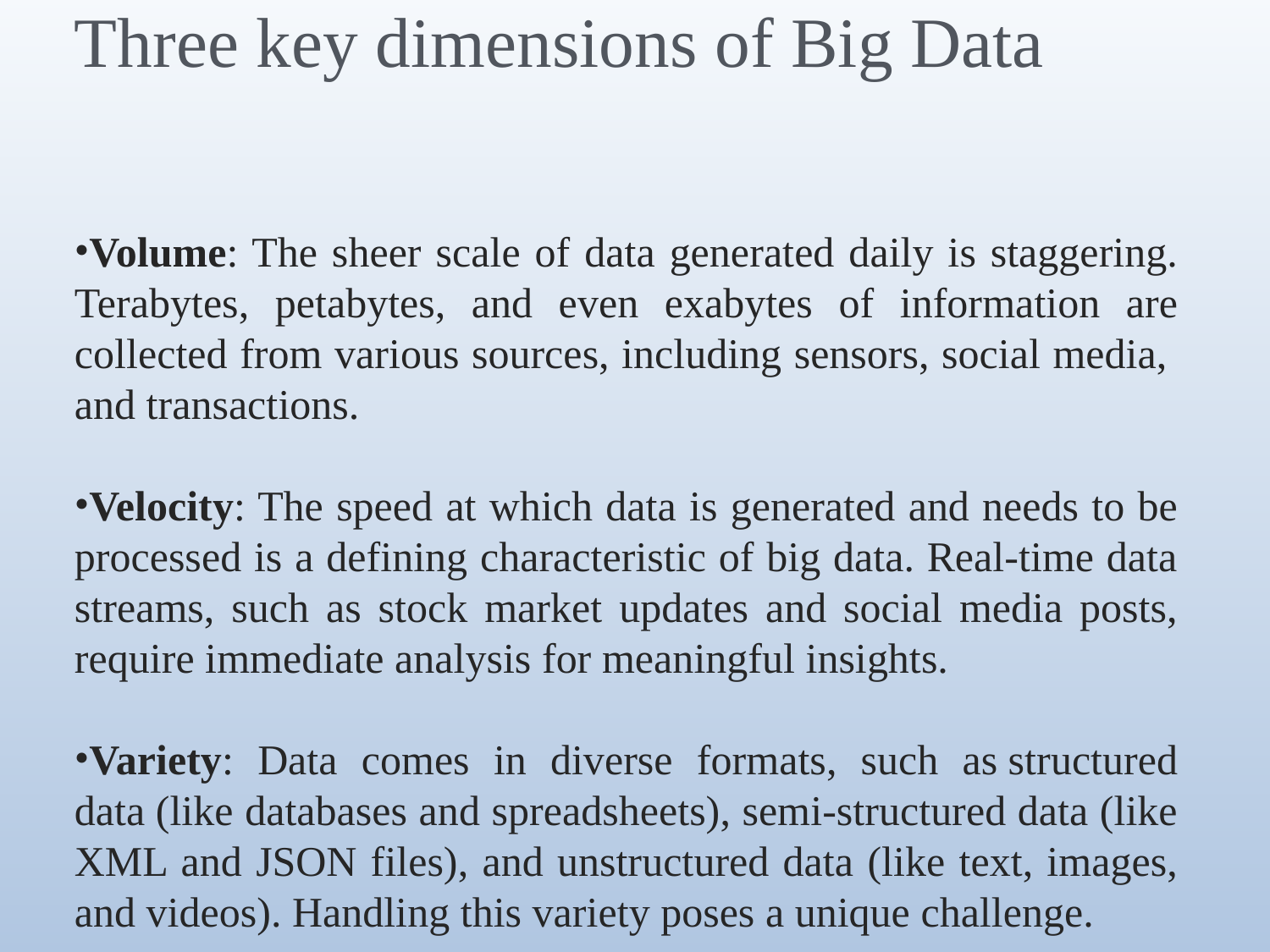

# Three key dimensions of Big Data
Volume: The sheer scale of data generated daily is staggering. Terabytes, petabytes, and even exabytes of information are collected from various sources, including sensors, social media,  and transactions.

Velocity: The speed at which data is generated and needs to be processed is a defining characteristic of big data. Real-time data streams, such as stock market updates and social media posts, require immediate analysis for meaningful insights.

Variety: Data comes in diverse formats, such as structured data (like databases and spreadsheets), semi-structured data (like XML and JSON files), and unstructured data (like text, images, and videos). Handling this variety poses a unique challenge.